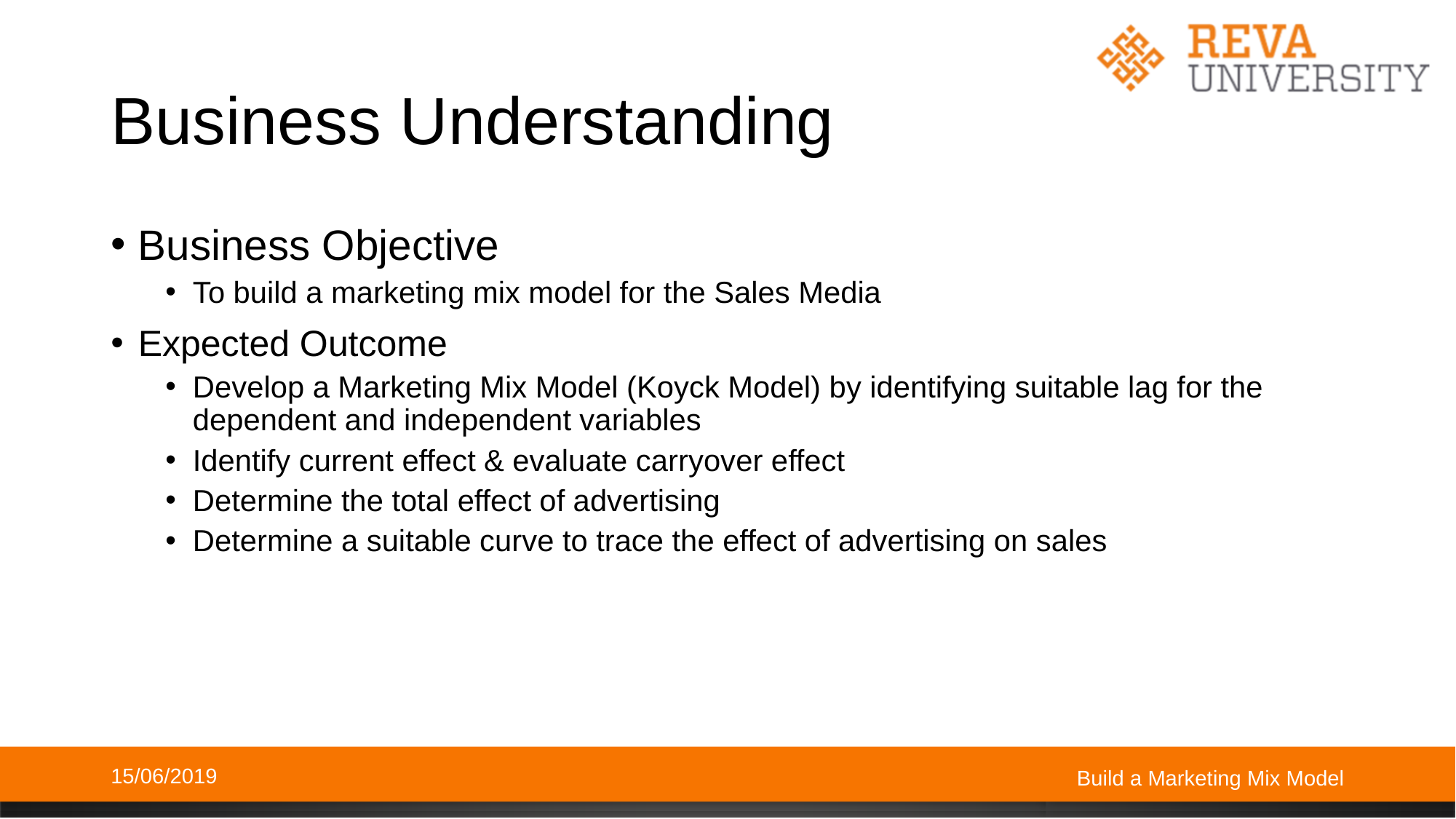

# Business Understanding
Business Objective
To build a marketing mix model for the Sales Media
Expected Outcome
Develop a Marketing Mix Model (Koyck Model) by identifying suitable lag for the dependent and independent variables
Identify current effect & evaluate carryover effect
Determine the total effect of advertising
Determine a suitable curve to trace the effect of advertising on sales

15/06/2019
Build a Marketing Mix Model